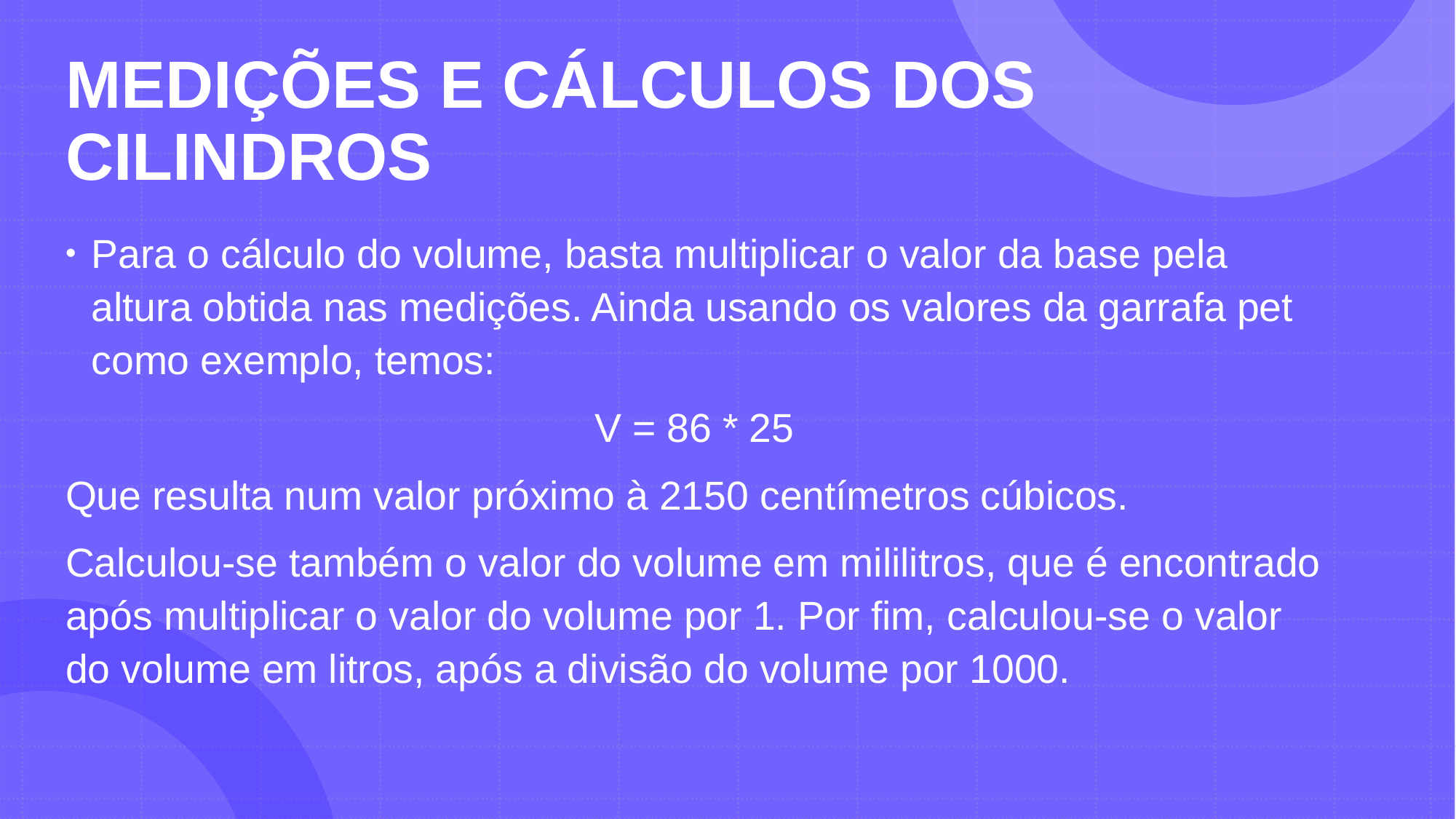

# MEDIÇÕES E CÁLCULOS DOS CILINDROS
Para o cálculo do volume, basta multiplicar o valor da base pela altura obtida nas medições. Ainda usando os valores da garrafa pet como exemplo, temos:
V = 86 * 25
Que resulta num valor próximo à 2150 centímetros cúbicos.
Calculou-se também o valor do volume em mililitros, que é encontrado após multiplicar o valor do volume por 1. Por fim, calculou-se o valor do volume em litros, após a divisão do volume por 1000.